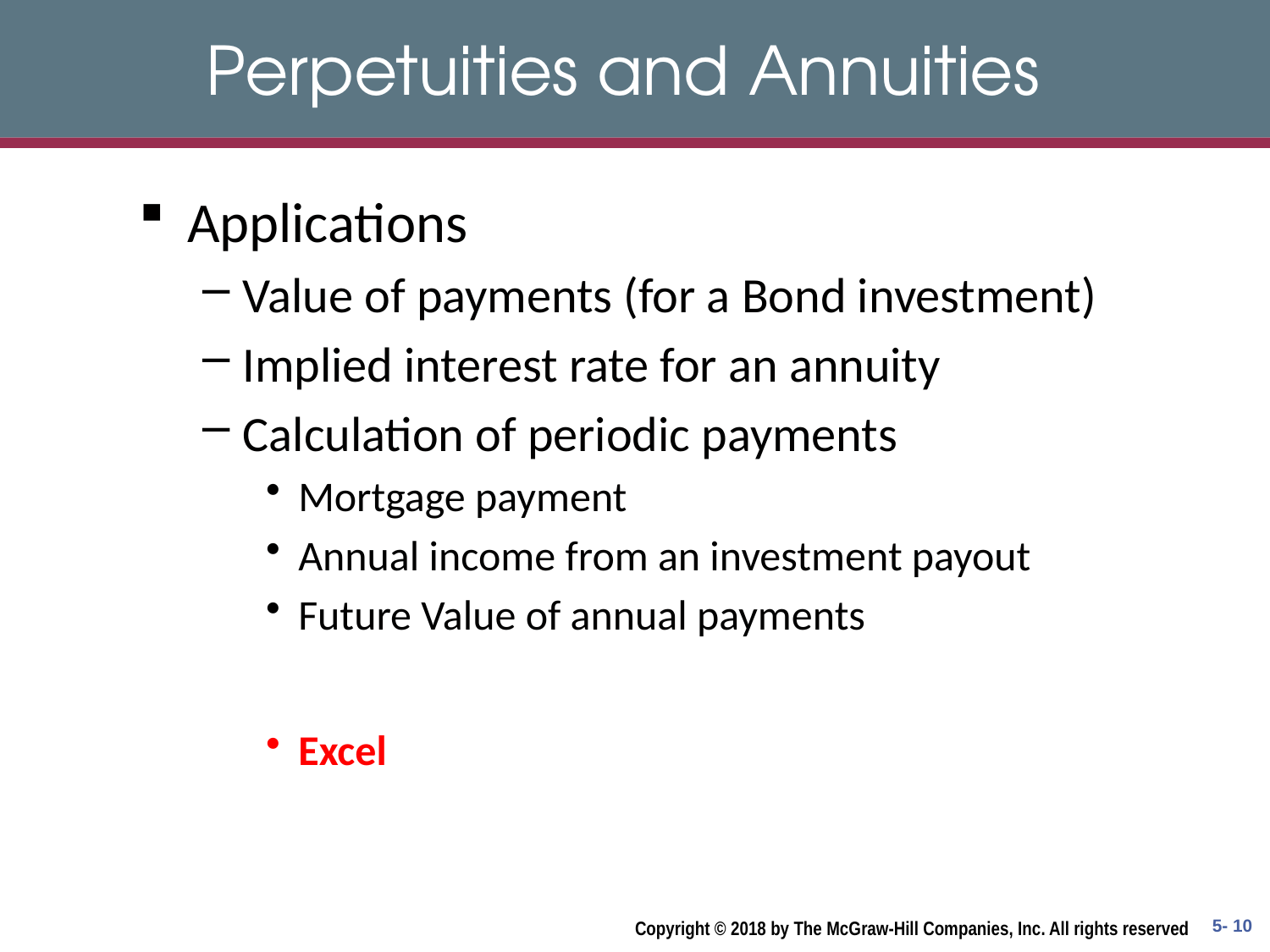

# Perpetuities and Annuities
Applications
Value of payments (for a Bond investment)
Implied interest rate for an annuity
Calculation of periodic payments
Mortgage payment
Annual income from an investment payout
Future Value of annual payments

Excel